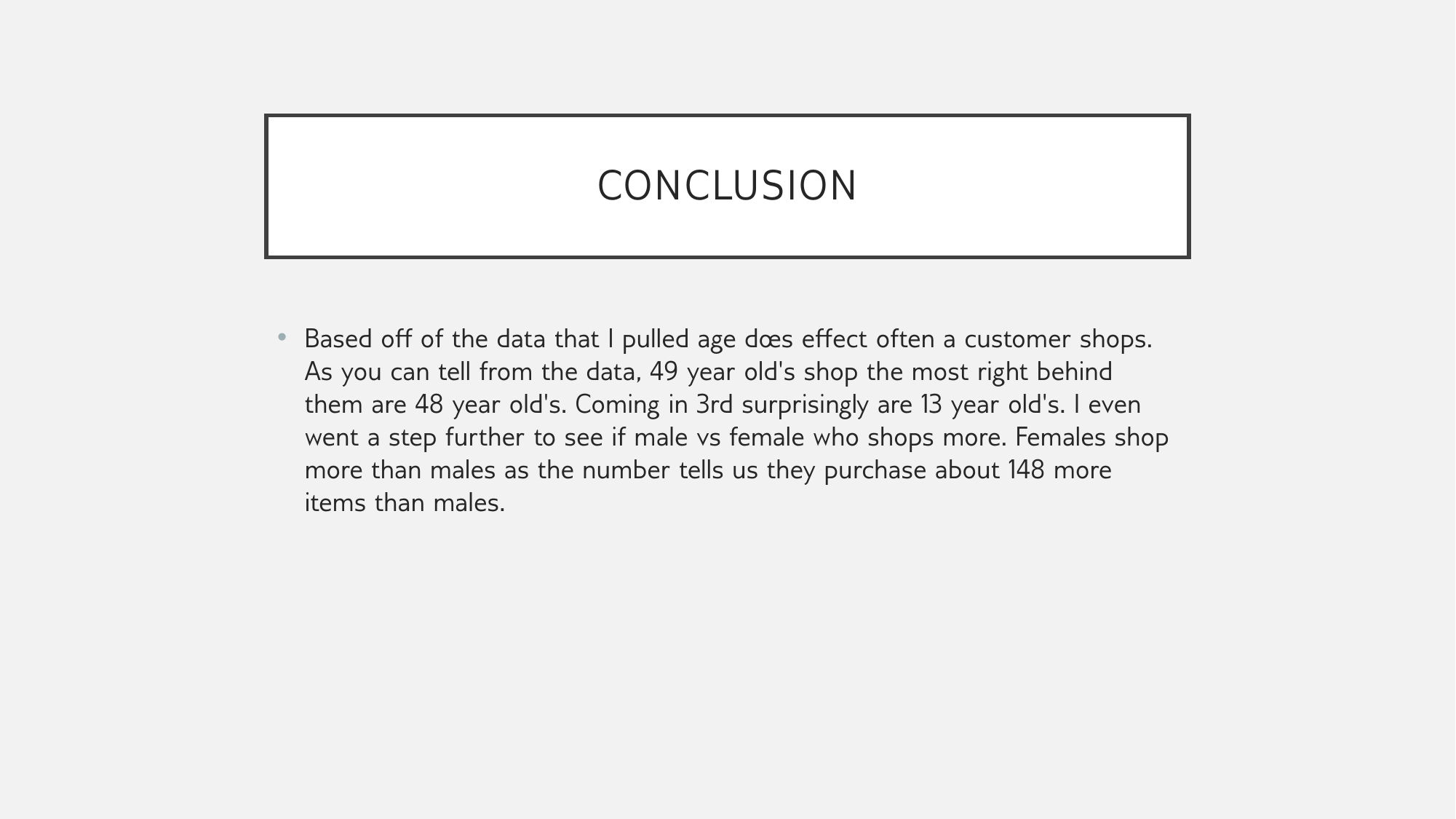

# Conclusion
Based off of the data that I pulled age does effect often a customer shops. As you can tell from the data, 49 year old's shop the most right behind them are 48 year old's. Coming in 3rd surprisingly are 13 year old's. I even went a step further to see if male vs female who shops more. Females shop more than males as the number tells us they purchase about 148 more items than males.